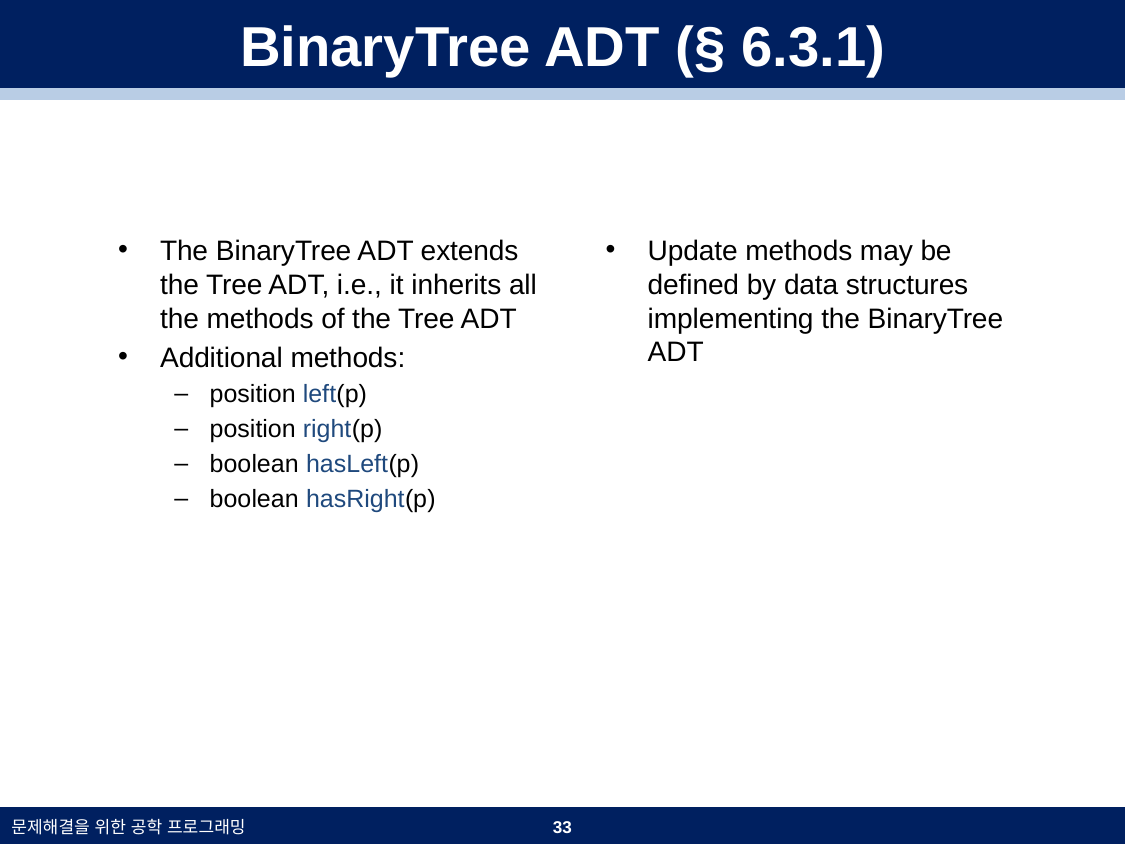

# BinaryTree ADT (§ 6.3.1)
The BinaryTree ADT extends the Tree ADT, i.e., it inherits all the methods of the Tree ADT
Additional methods:
position left(p)
position right(p)
boolean hasLeft(p)
boolean hasRight(p)
Update methods may be defined by data structures implementing the BinaryTree ADT